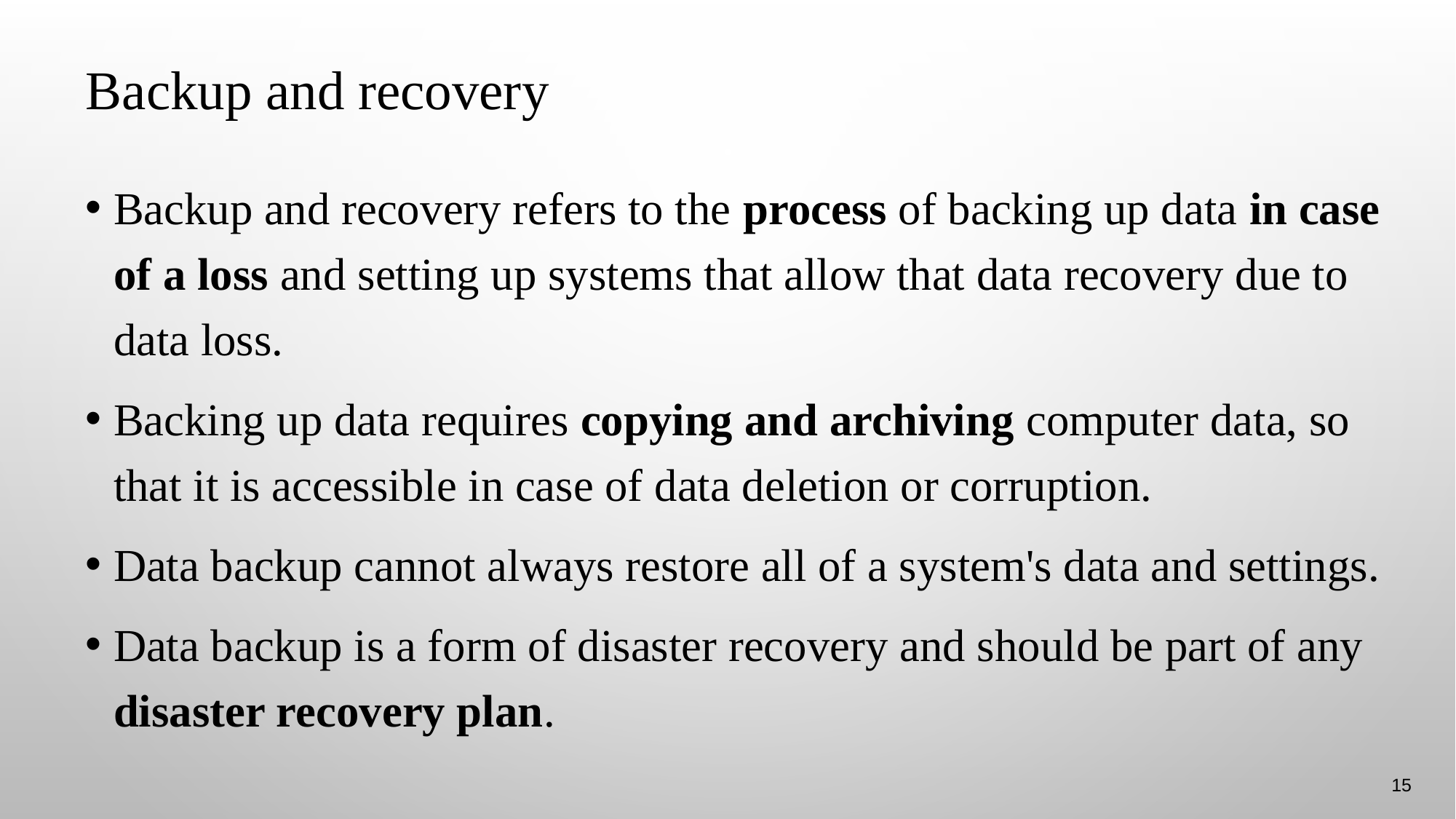

# Backup and recovery
Backup and recovery refers to the process of backing up data in case of a loss and setting up systems that allow that data recovery due to data loss.
Backing up data requires copying and archiving computer data, so that it is accessible in case of data deletion or corruption.
Data backup cannot always restore all of a system's data and settings.
Data backup is a form of disaster recovery and should be part of any disaster recovery plan.
15